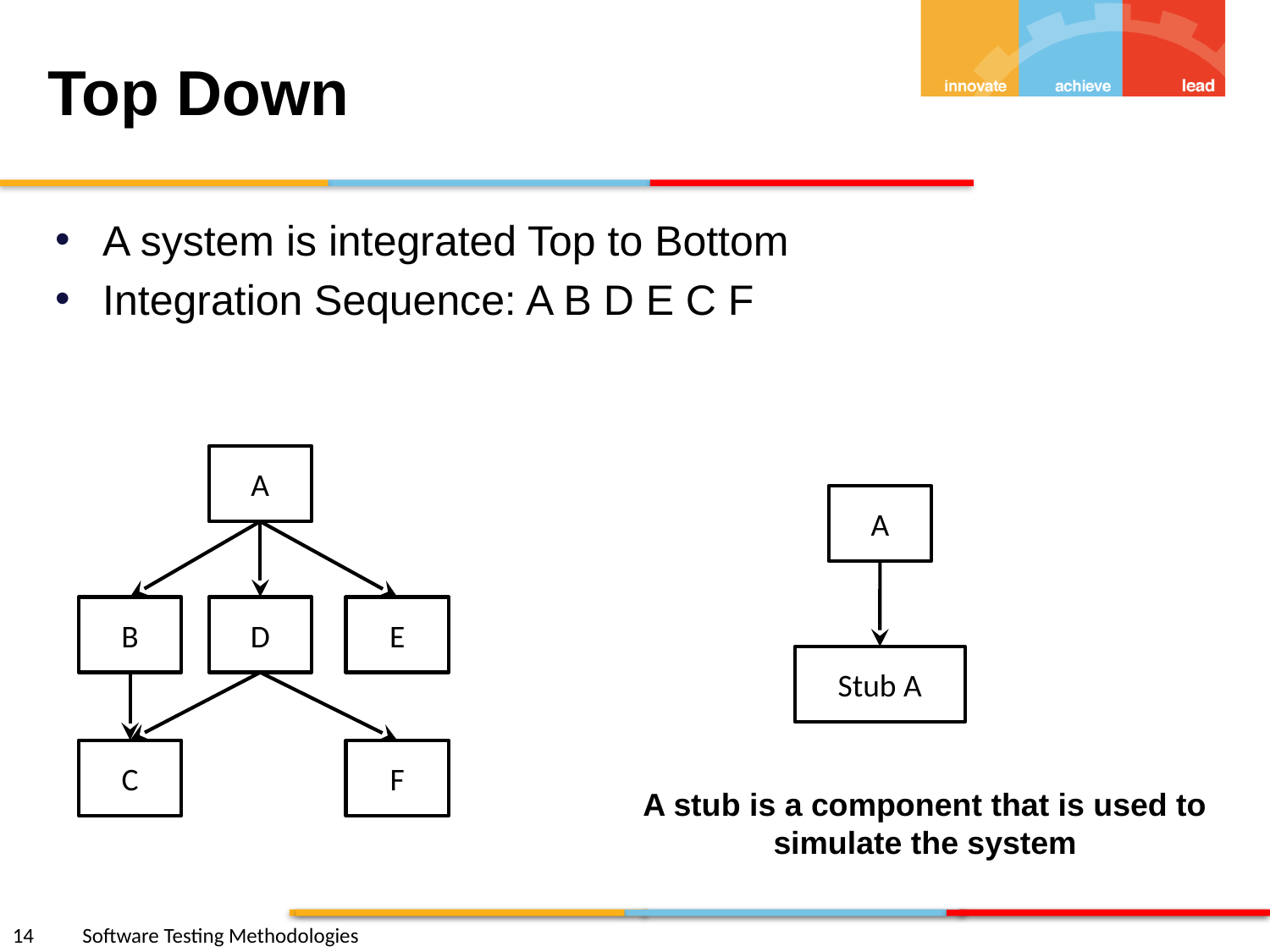

# Top Down
A system is integrated Top to Bottom
Integration Sequence: A B D E C F
A
B
D
E
C
F
A
Stub A
A stub is a component that is used to simulate the system